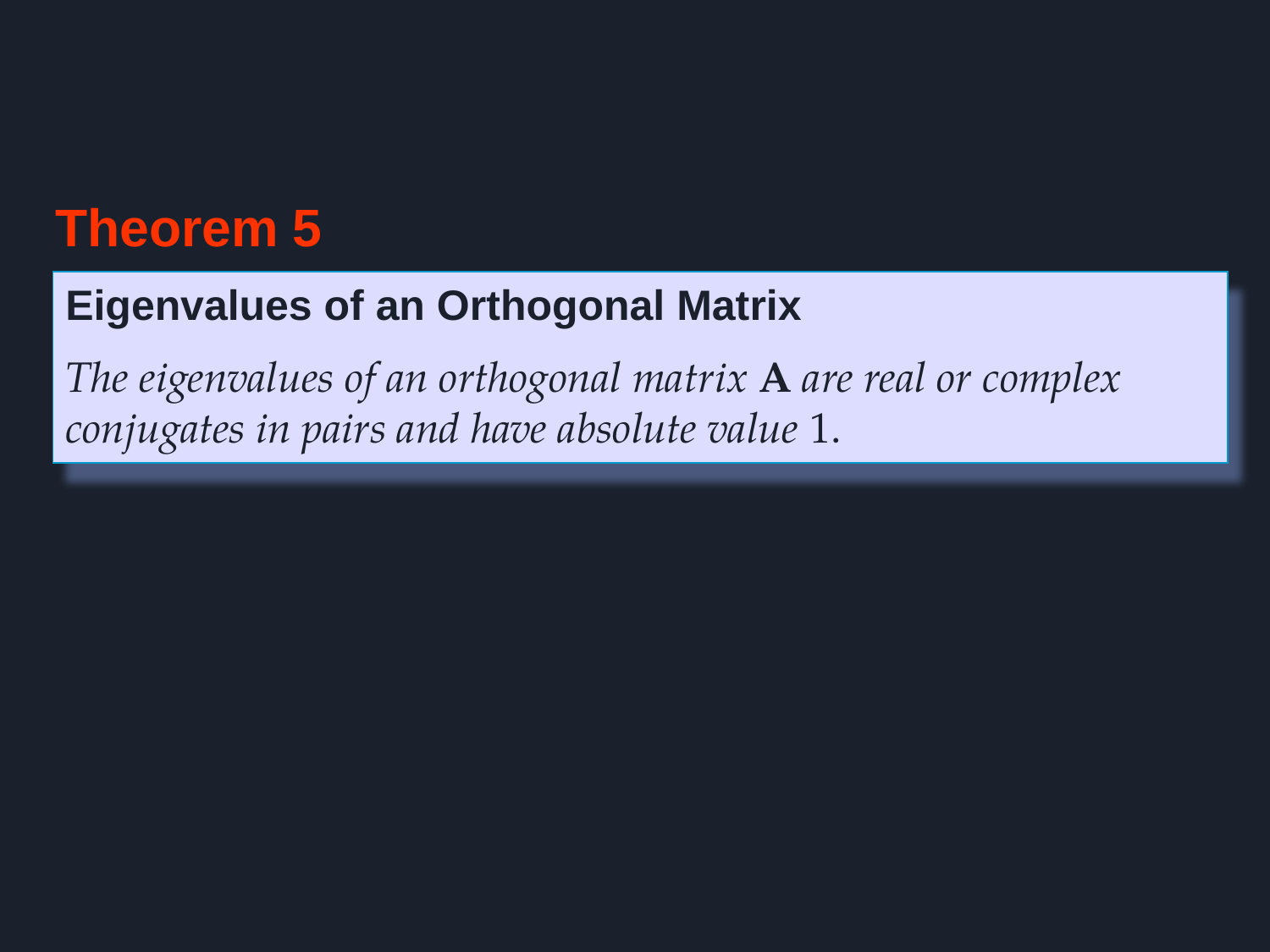

Theorem 5
Eigenvalues of an Orthogonal Matrix
The eigenvalues of an orthogonal matrix A are real or complex conjugates in pairs and have absolute value 1.
Section 8.3  p36